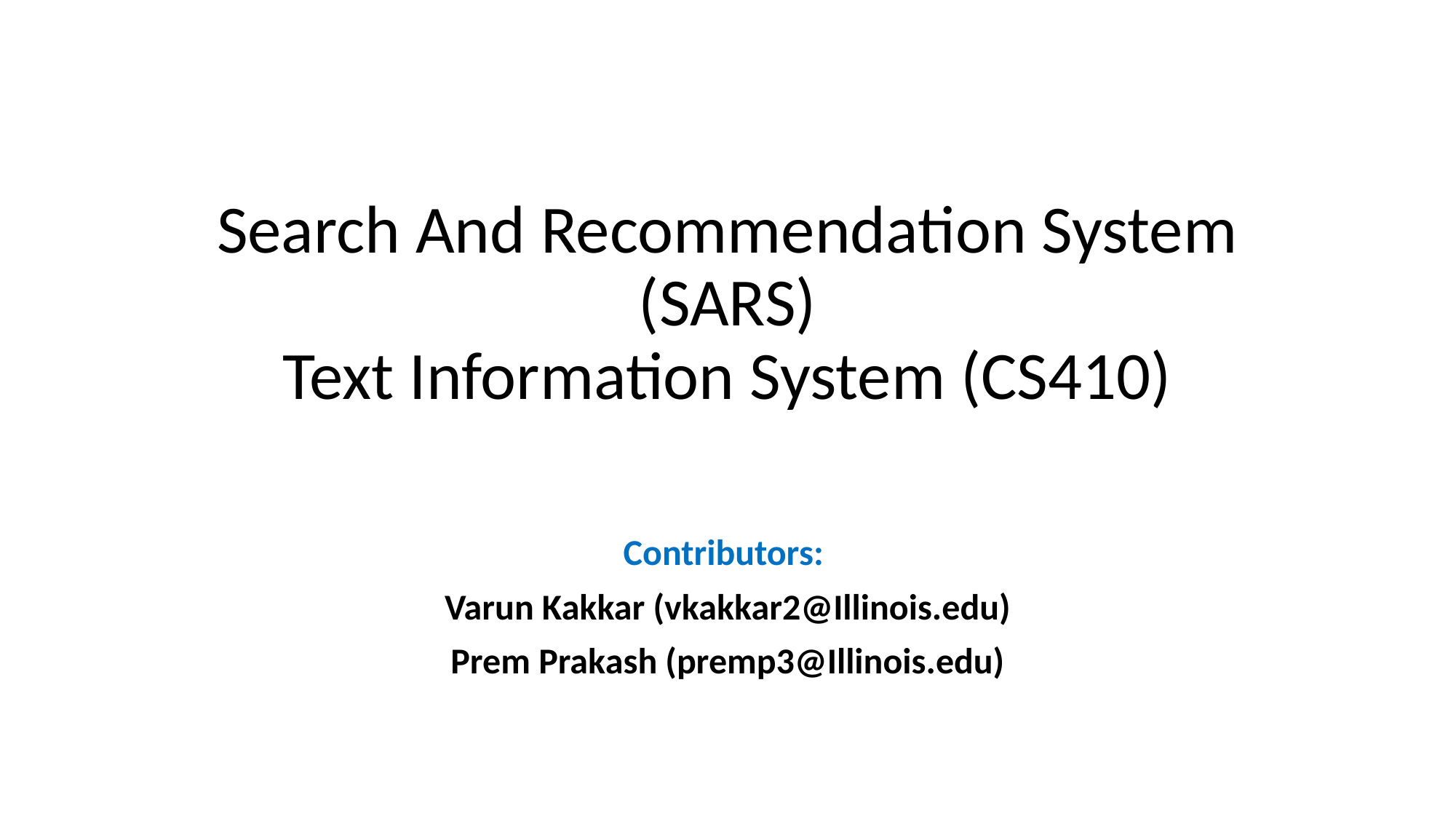

# Search And Recommendation System (SARS) Text Information System (CS410)
Contributors:
Varun Kakkar (vkakkar2@Illinois.edu)
Prem Prakash (premp3@Illinois.edu)